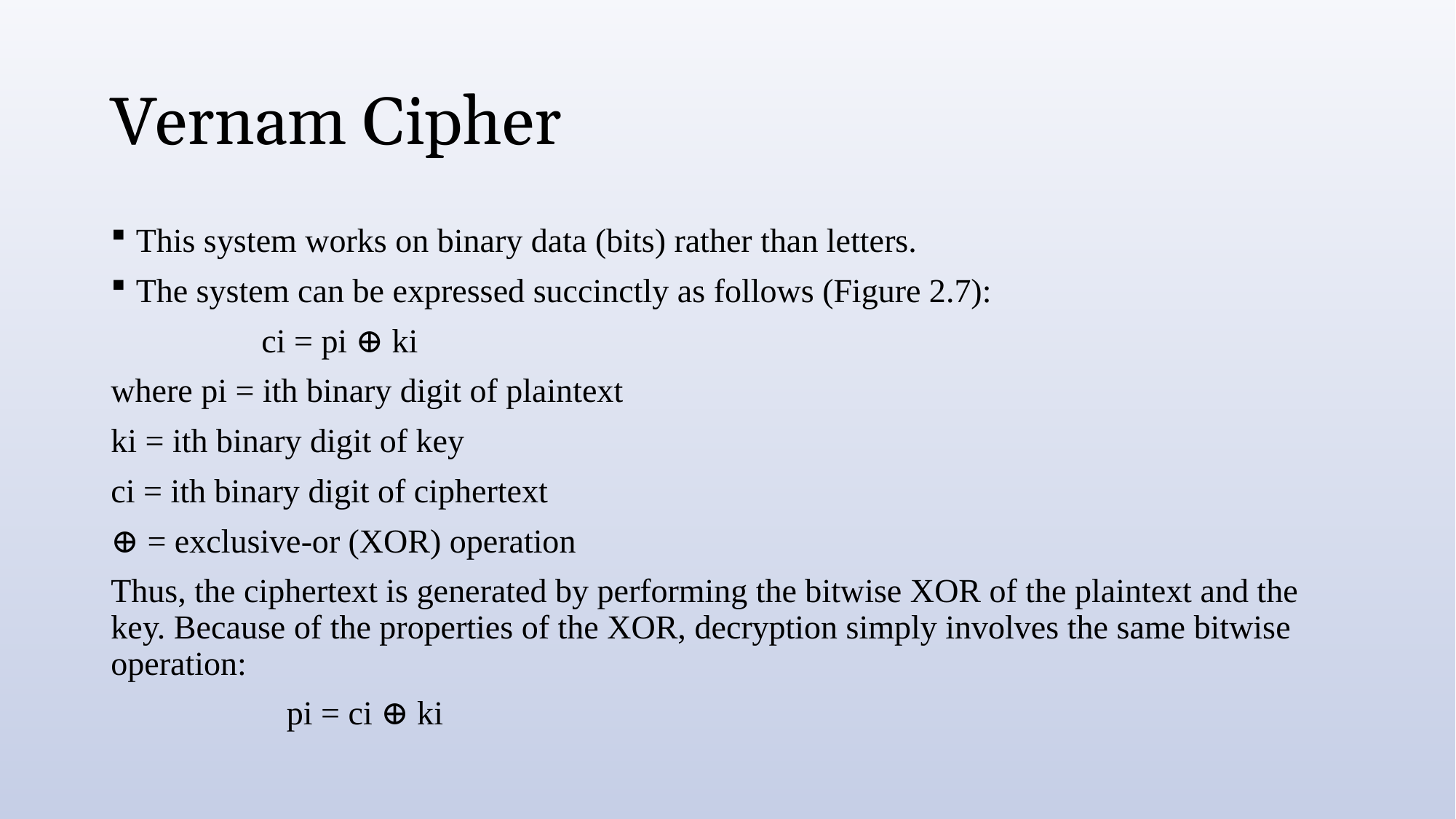

# Vernam Cipher
This system works on binary data (bits) rather than letters.
The system can be expressed succinctly as follows (Figure 2.7):
                  ci = pi ⊕ ki
where pi = ith binary digit of plaintext
ki = ith binary digit of key
ci = ith binary digit of ciphertext
⊕ = exclusive-or (XOR) operation
Thus, the ciphertext is generated by performing the bitwise XOR of the plaintext and the key. Because of the properties of the XOR, decryption simply involves the same bitwise operation:
                     pi = ci ⊕ ki